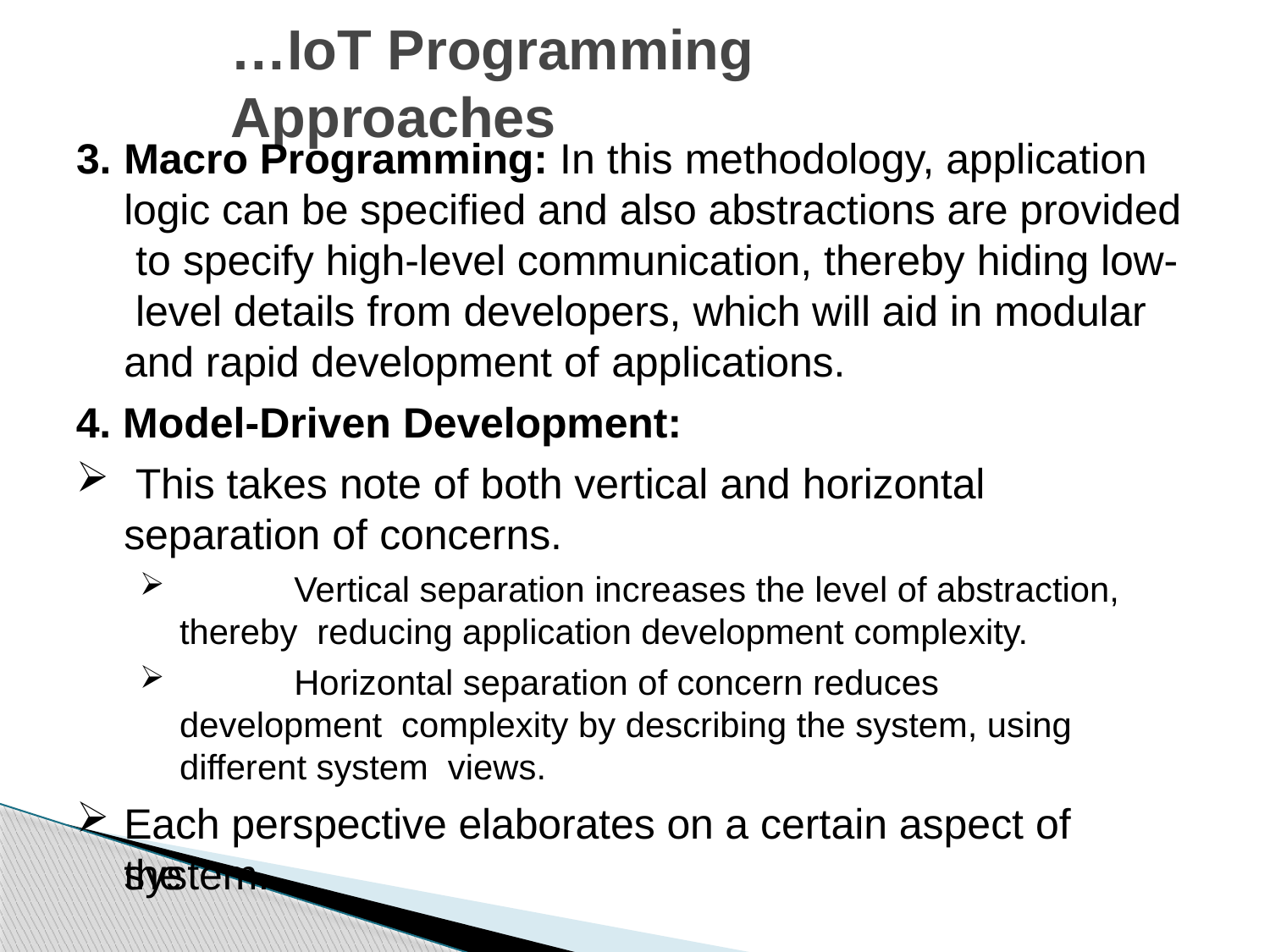

# …IoT Programming Approaches
Macro Programming: In this methodology, application  logic can be specified and also abstractions are provided  to specify high-level communication, thereby hiding low-  level details from developers, which will aid in modular  and rapid development of applications.
Model-Driven Development:
This takes note of both vertical and horizontal
separation of concerns.
	Vertical separation increases the level of abstraction, thereby  reducing application development complexity.
	Horizontal separation of concern reduces development  complexity by describing the system, using different system  views.
Each perspective elaborates on a certain aspect of the
system.